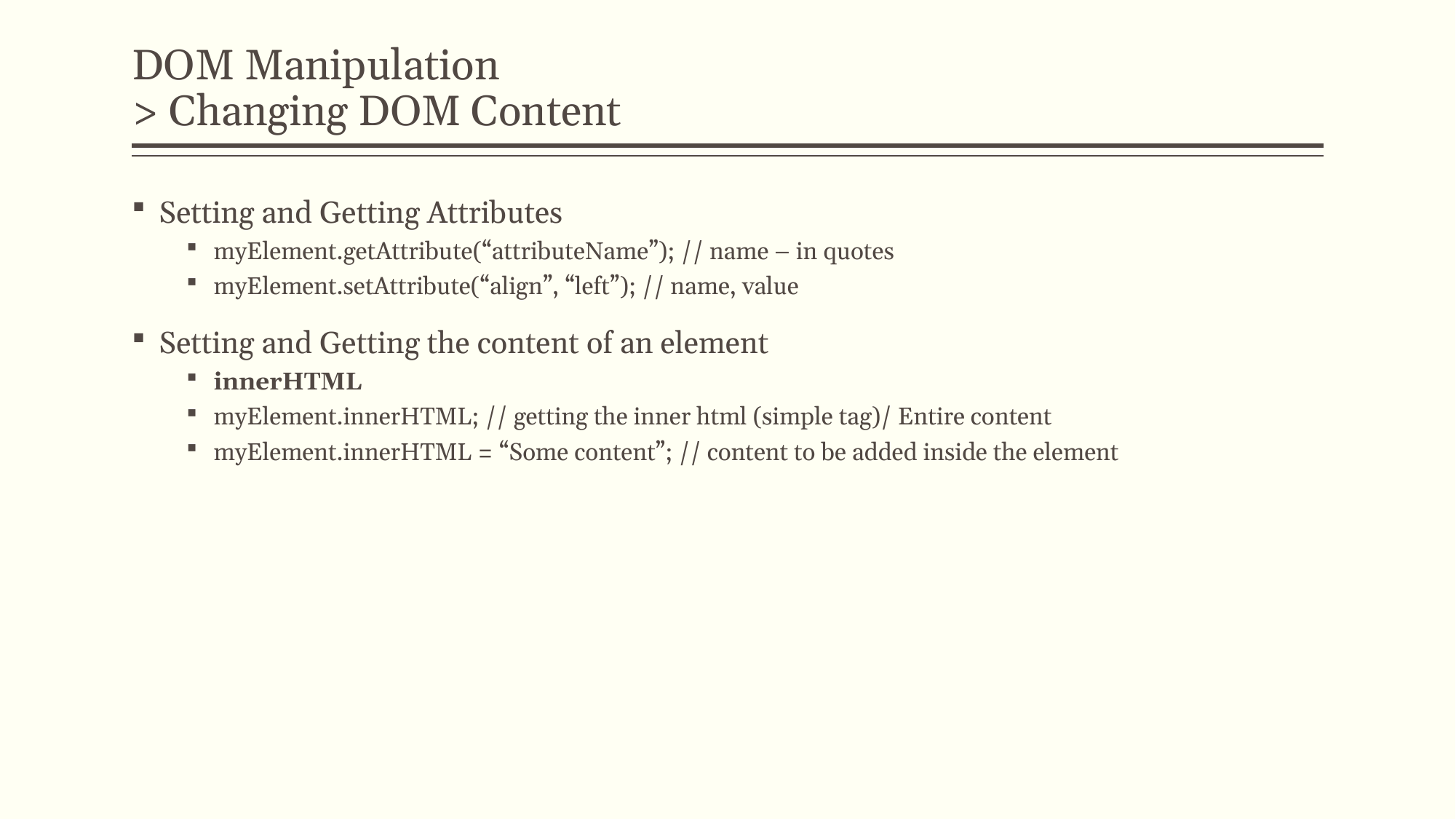

# DOM Manipulation > Changing DOM Content
Setting and Getting Attributes
myElement.getAttribute(“attributeName”); // name – in quotes
myElement.setAttribute(“align”, “left”); // name, value
Setting and Getting the content of an element
innerHTML
myElement.innerHTML; // getting the inner html (simple tag)/ Entire content
myElement.innerHTML = “Some content”; // content to be added inside the element